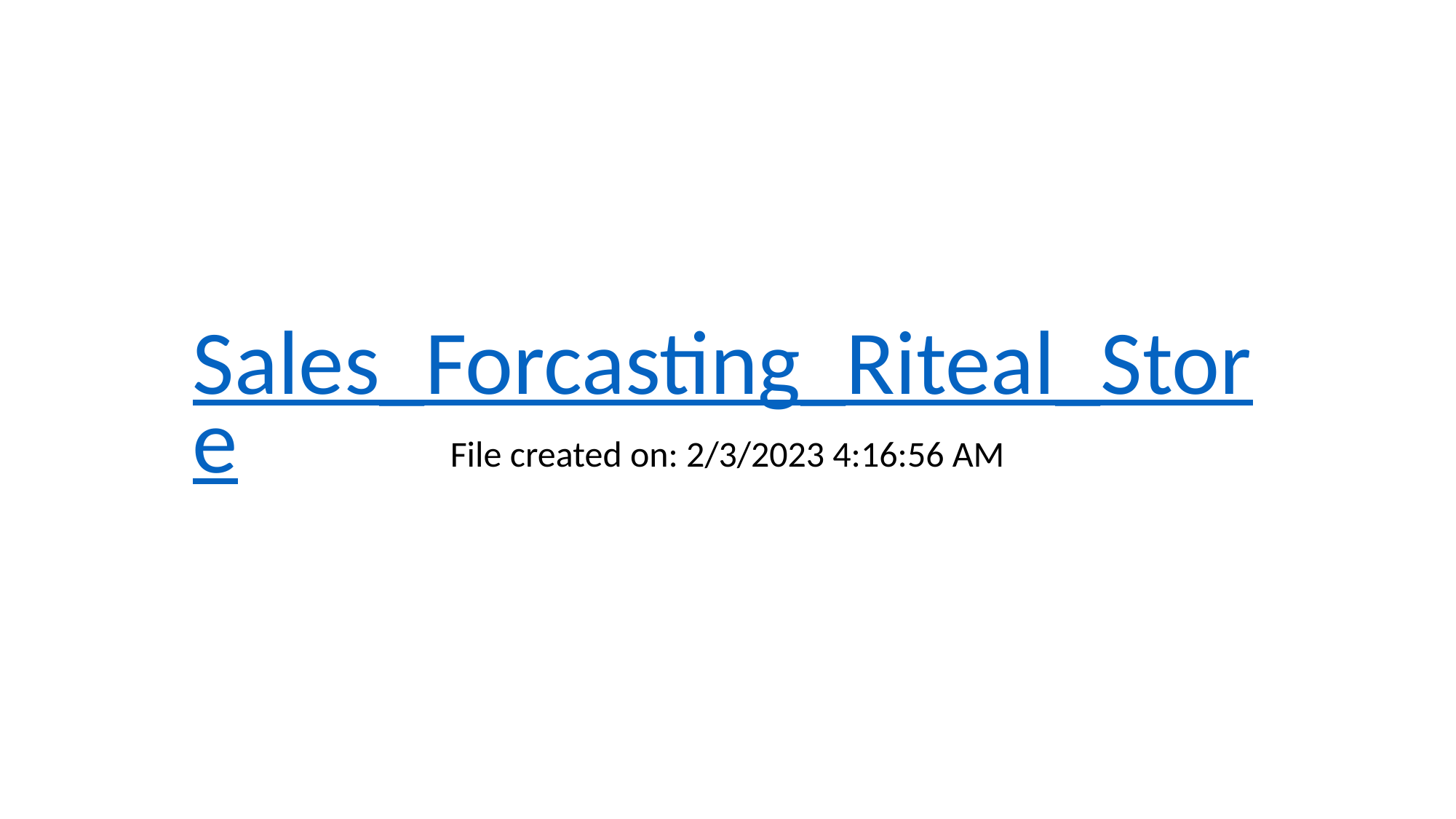

# Sales_Forcasting_Riteal_Store
File created on: 2/3/2023 4:16:56 AM